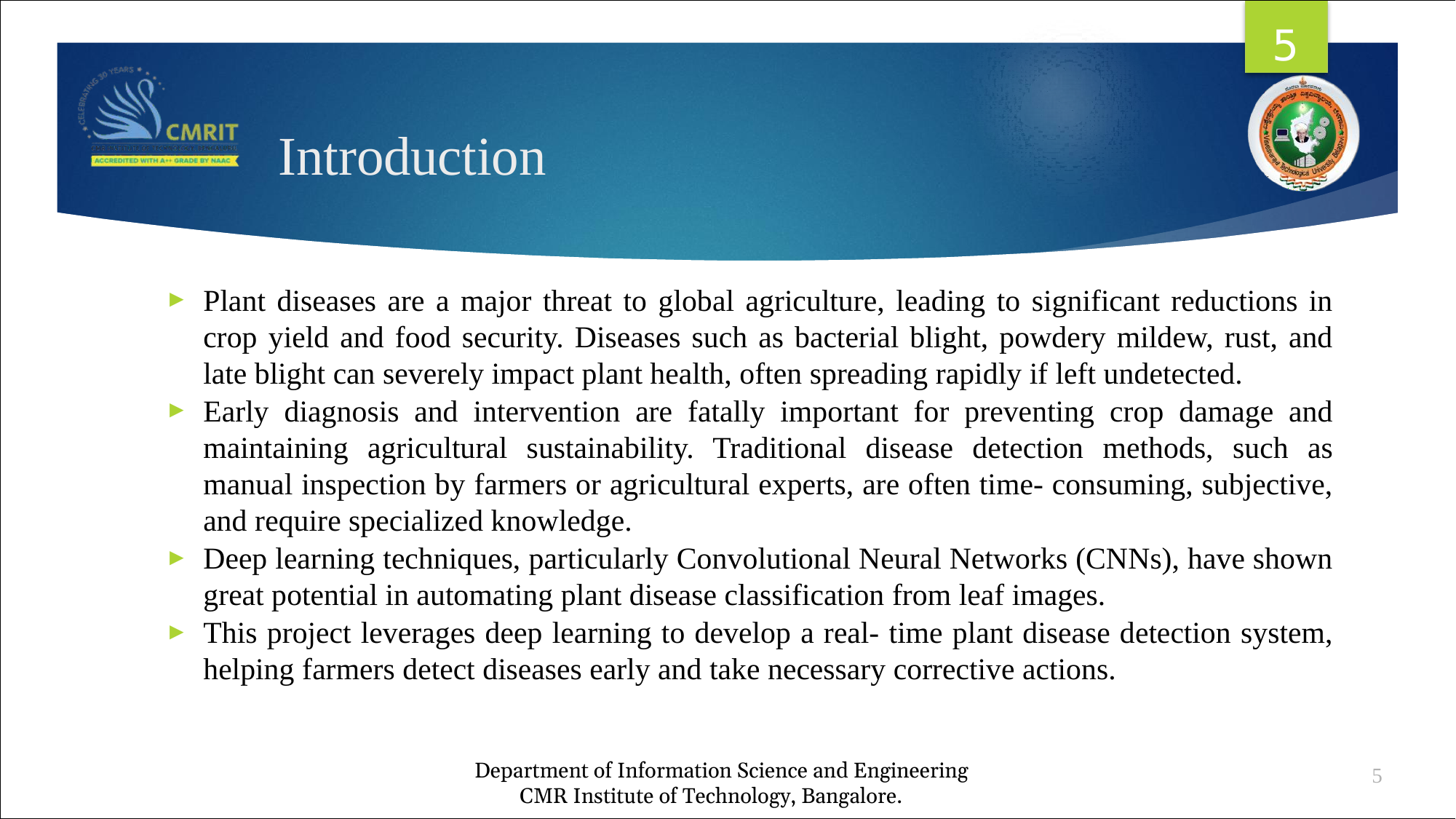

5
# Introduction
Plant diseases are a major threat to global agriculture, leading to significant reductions in crop yield and food security. Diseases such as bacterial blight, powdery mildew, rust, and late blight can severely impact plant health, often spreading rapidly if left undetected.
Early diagnosis and intervention are fatally important for preventing crop damage and maintaining agricultural sustainability. Traditional disease detection methods, such as manual inspection by farmers or agricultural experts, are often time- consuming, subjective, and require specialized knowledge.
Deep learning techniques, particularly Convolutional Neural Networks (CNNs), have shown great potential in automating plant disease classification from leaf images.
This project leverages deep learning to develop a real- time plant disease detection system, helping farmers detect diseases early and take necessary corrective actions.
Department of Information Science and Engineering CMR Institute of Technology, Bangalore.
5